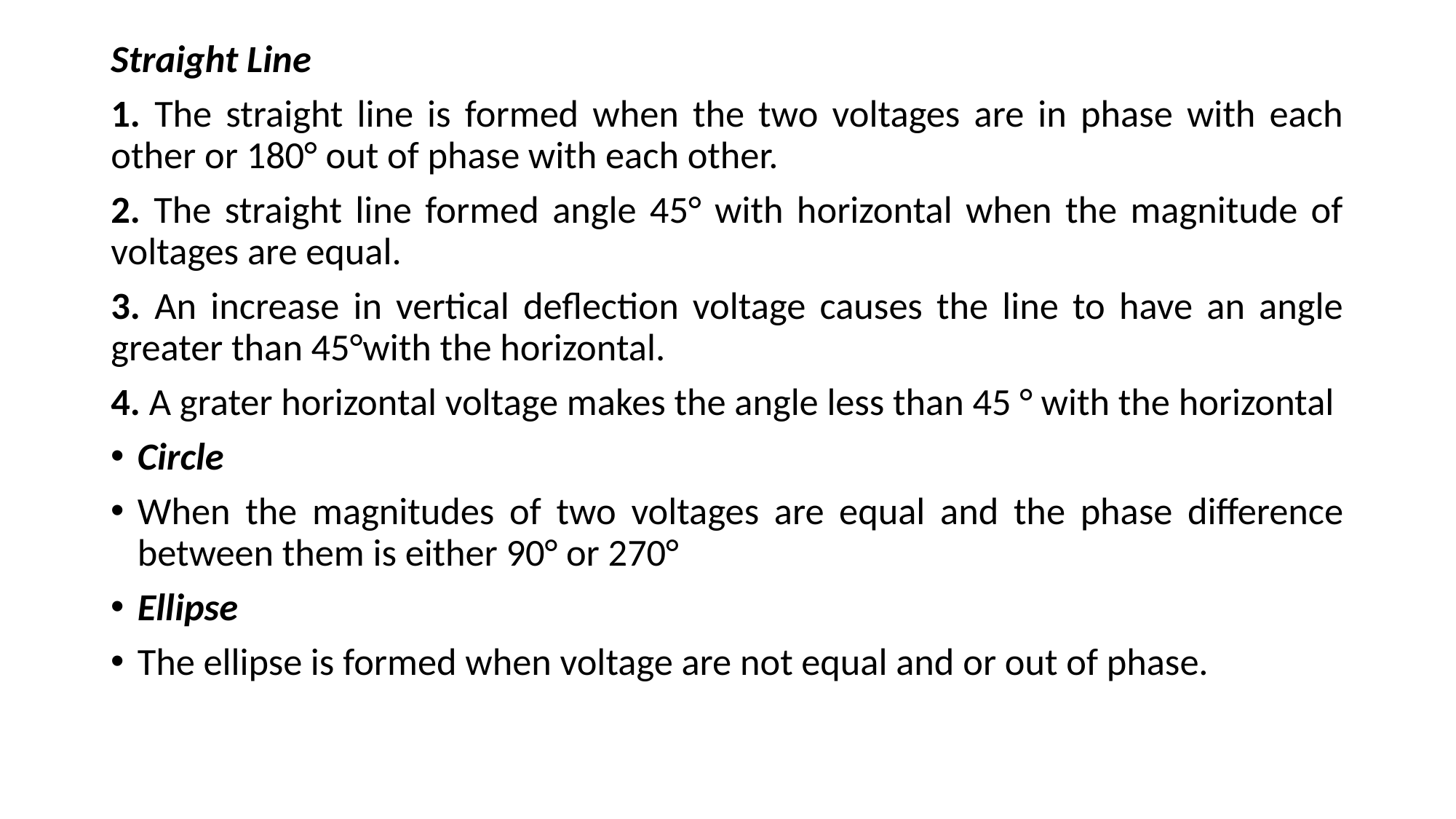

Straight Line
1. The straight line is formed when the two voltages are in phase with each other or 180° out of phase with each other.
2. The straight line formed angle 45° with horizontal when the magnitude of voltages are equal.
3. An increase in vertical deflection voltage causes the line to have an angle greater than 45°with the horizontal.
4. A grater horizontal voltage makes the angle less than 45 ° with the horizontal
Circle
When the magnitudes of two voltages are equal and the phase difference between them is either 90° or 270°
Ellipse
The ellipse is formed when voltage are not equal and or out of phase.